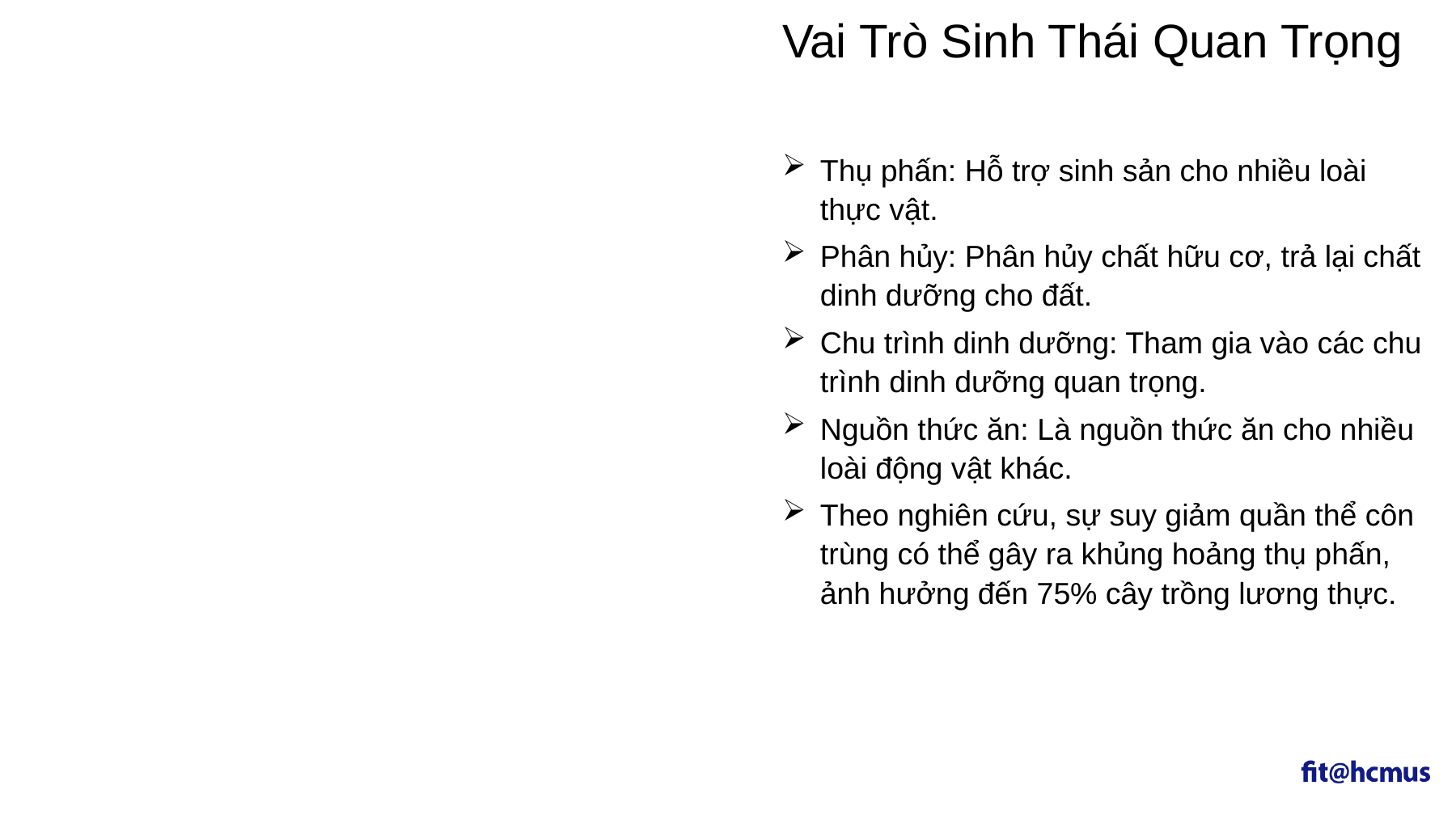

Vai Trò Sinh Thái Quan Trọng
Thụ phấn: Hỗ trợ sinh sản cho nhiều loài thực vật.
Phân hủy: Phân hủy chất hữu cơ, trả lại chất dinh dưỡng cho đất.
Chu trình dinh dưỡng: Tham gia vào các chu trình dinh dưỡng quan trọng.
Nguồn thức ăn: Là nguồn thức ăn cho nhiều loài động vật khác.
Theo nghiên cứu, sự suy giảm quần thể côn trùng có thể gây ra khủng hoảng thụ phấn, ảnh hưởng đến 75% cây trồng lương thực.